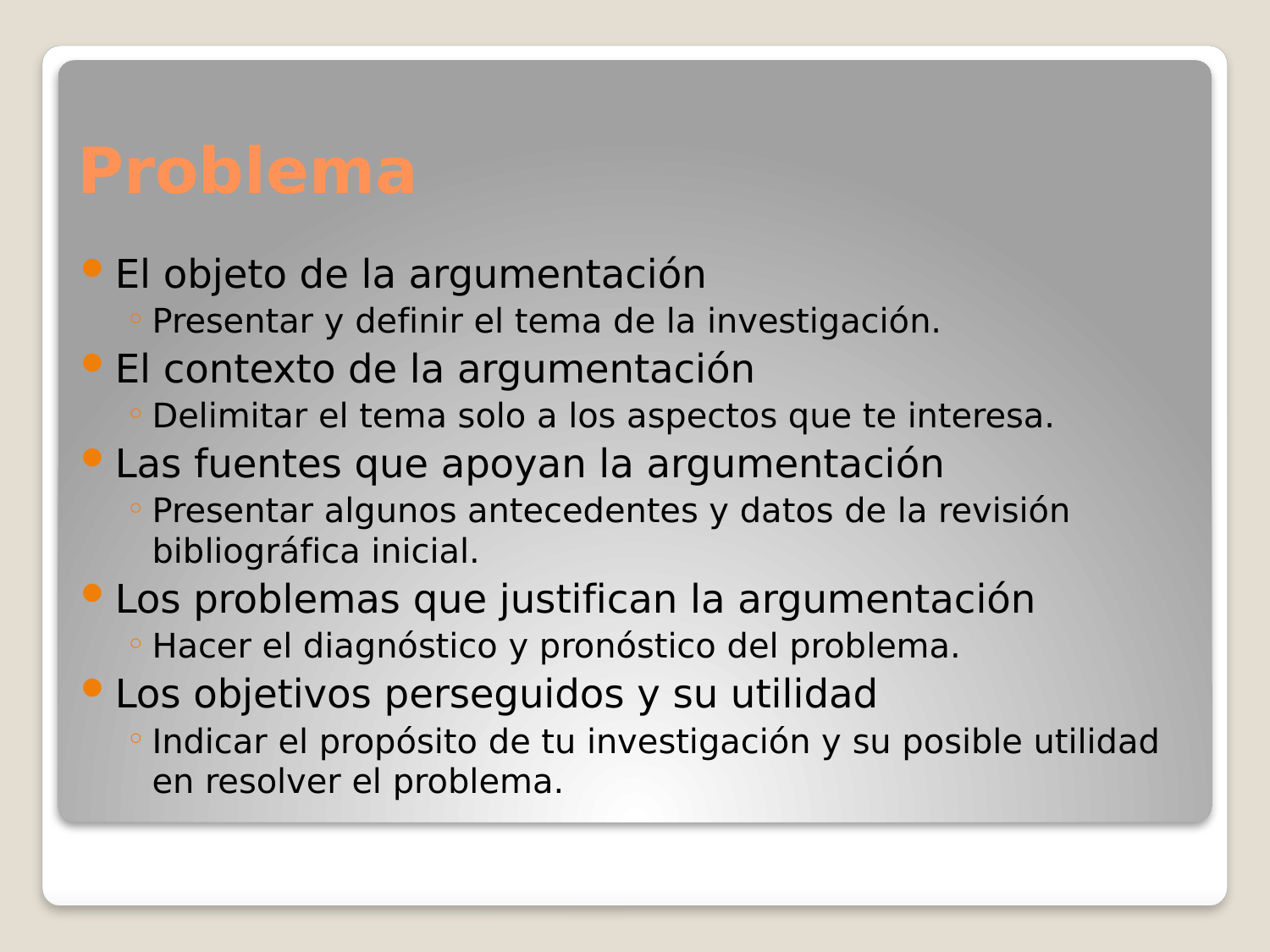

# Problema
El objeto de la argumentación
Presentar y definir el tema de la investigación.
El contexto de la argumentación
Delimitar el tema solo a los aspectos que te interesa.
Las fuentes que apoyan la argumentación
Presentar algunos antecedentes y datos de la revisión bibliográfica inicial.
Los problemas que justifican la argumentación
Hacer el diagnóstico y pronóstico del problema.
Los objetivos perseguidos y su utilidad
Indicar el propósito de tu investigación y su posible utilidad en resolver el problema.